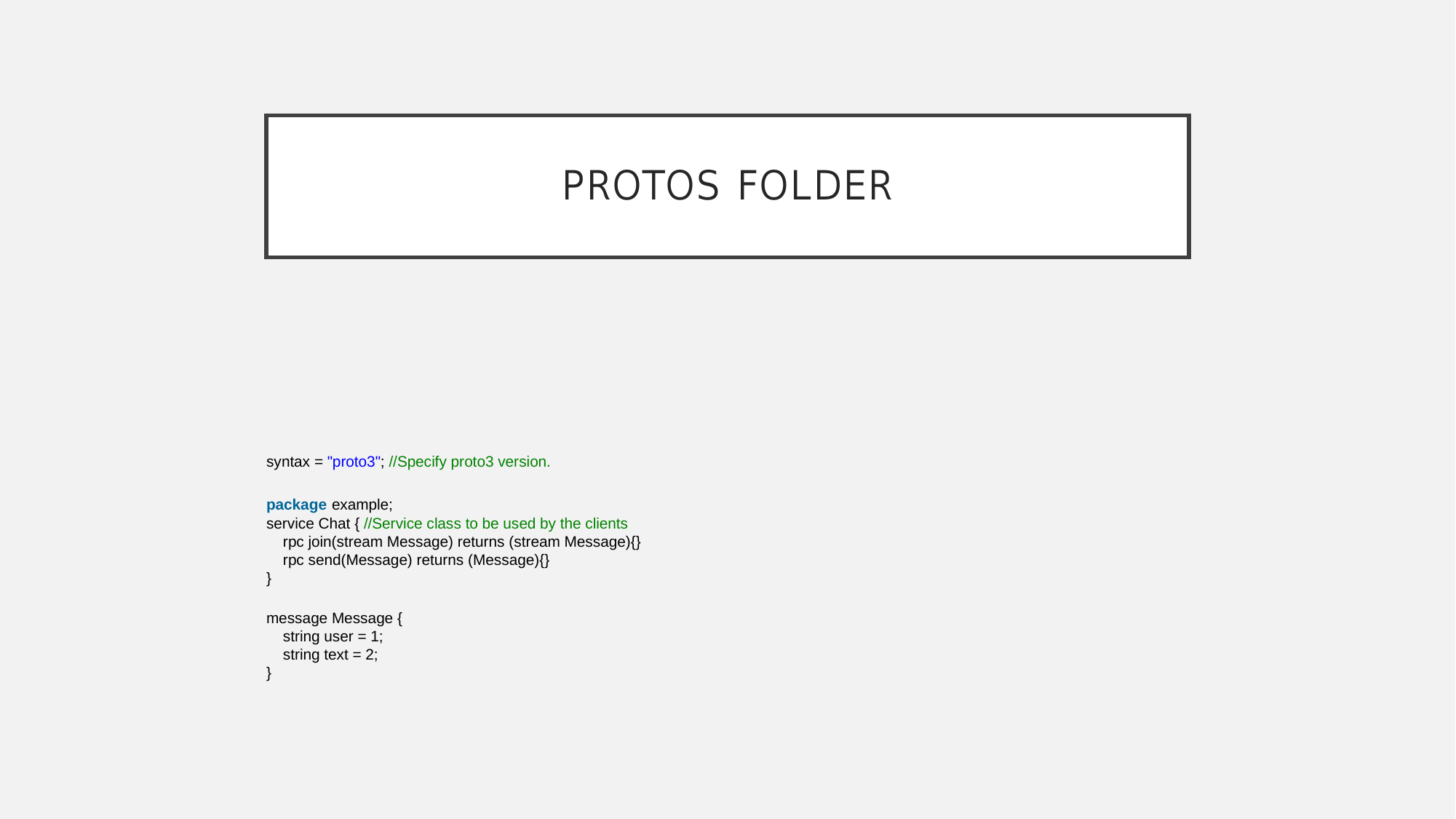

# Protos folder
syntax = "proto3"; //Specify proto3 version.

package example;
service Chat { //Service class to be used by the clients
    rpc join(stream Message) returns (stream Message){}
    rpc send(Message) returns (Message){}
}

message Message {
    string user = 1;
    string text = 2;
}